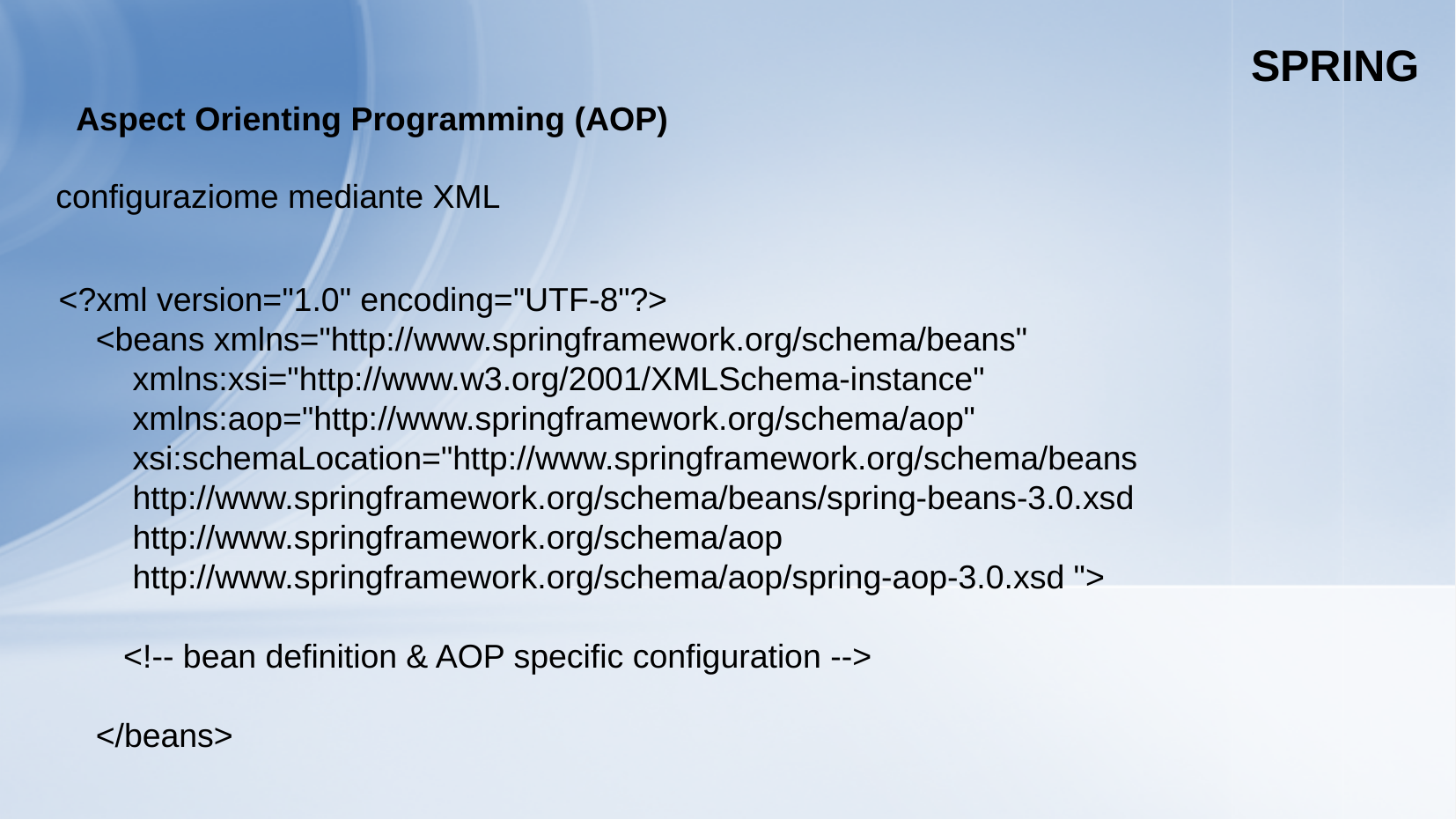

SPRING
Aspect Orienting Programming (AOP)
configuraziome mediante XML
<?xml version="1.0" encoding="UTF-8"?>
    <beans xmlns="http://www.springframework.org/schema/beans"
        xmlns:xsi="http://www.w3.org/2001/XMLSchema-instance"
        xmlns:aop="http://www.springframework.org/schema/aop"
        xsi:schemaLocation="http://www.springframework.org/schema/beans
        http://www.springframework.org/schema/beans/spring-beans-3.0.xsd
        http://www.springframework.org/schema/aop
        http://www.springframework.org/schema/aop/spring-aop-3.0.xsd ">

       <!-- bean definition & AOP specific configuration -->

    </beans>